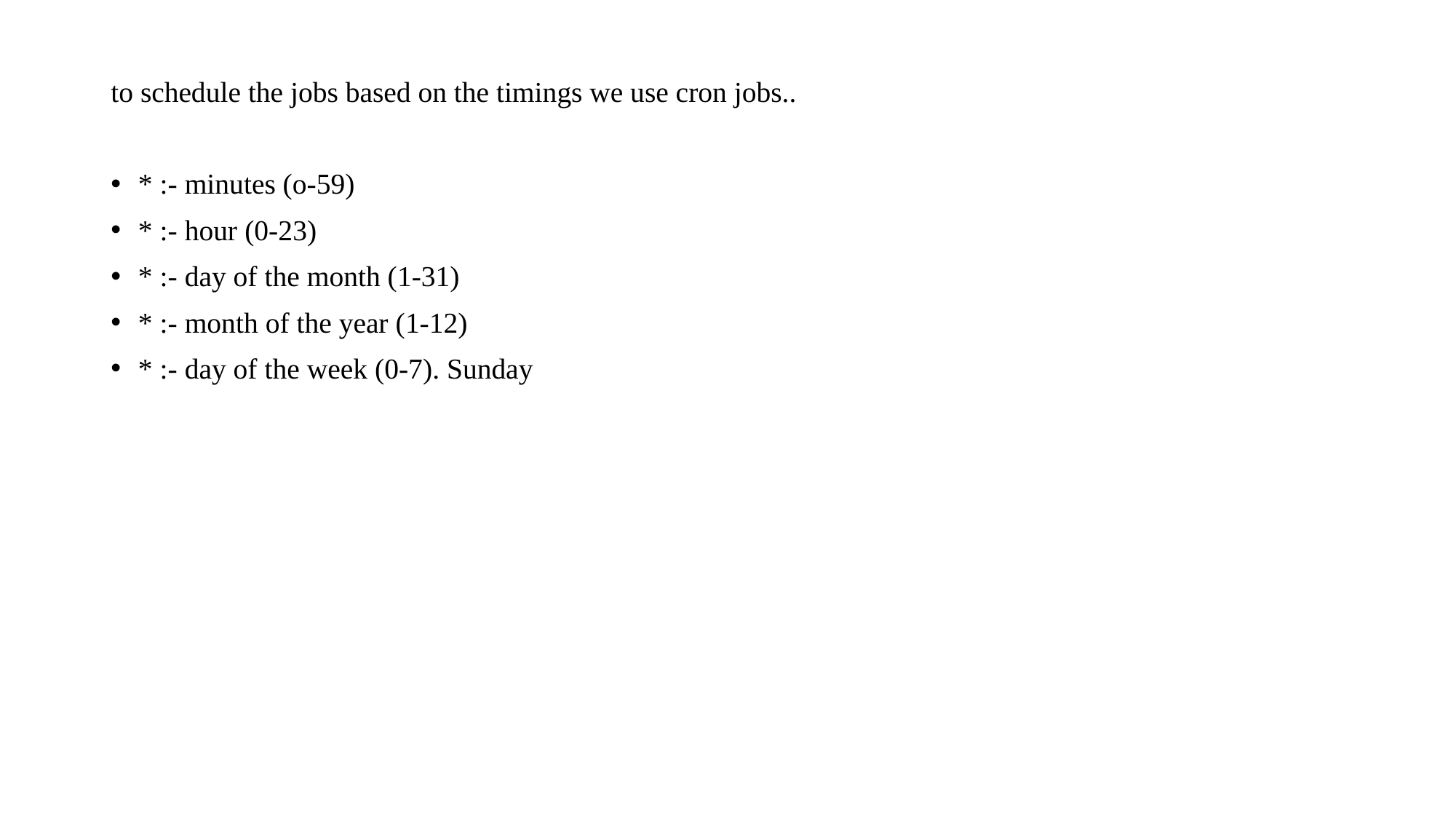

to schedule the jobs based on the timings we use cron jobs..

* :- minutes (o-59)
* :- hour (0-23)
* :- day of the month (1-31)
* :- month of the year (1-12)
* :- day of the week (0-7). Sunday